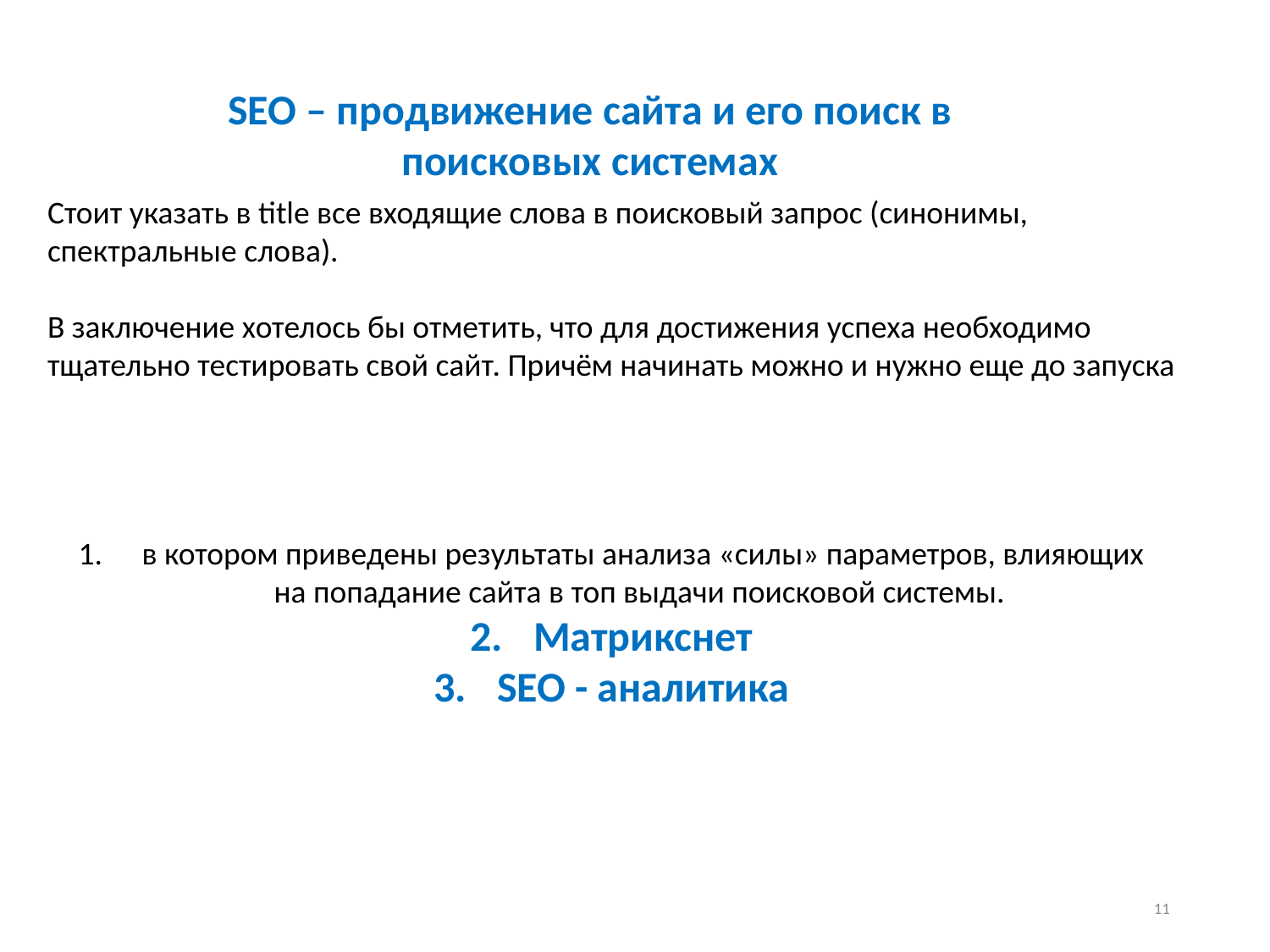

#
SEO – продвижение сайта и его поиск в поисковых системах

Стоит указать в title все входящие слова в поисковый запрос (синонимы, спектральные слова).
В заключение хотелось бы отметить, что для достижения успеха необходимо тщательно тестировать свой сайт. Причём начинать можно и нужно еще до запуска

в котором приведены результаты анализа «силы» параметров, влияющих на попадание сайта в топ выдачи поисковой системы.
Матрикснет
SEO - аналитика
11